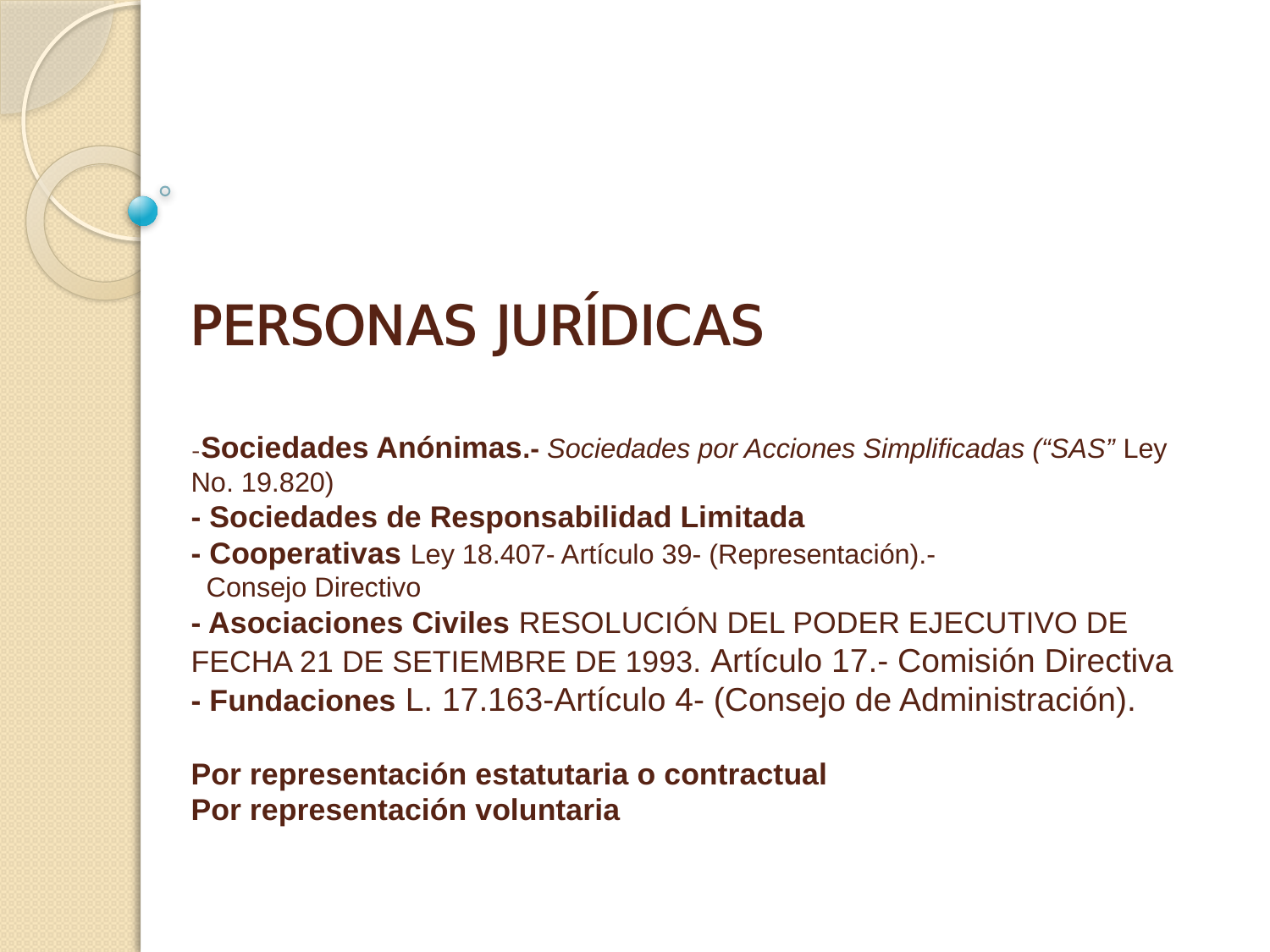

# PERSONAS JURÍDICAS -Sociedades Anónimas.- Sociedades por Acciones Simplificadas (“SAS” Ley No. 19.820) - Sociedades de Responsabilidad Limitada - Cooperativas Ley 18.407- Artículo 39- (Representación).- Consejo Directivo - Asociaciones Civiles RESOLUCIÓN DEL PODER EJECUTIVO DE FECHA 21 DE SETIEMBRE DE 1993. Artículo 17.- Comisión Directiva - Fundaciones L. 17.163-Artículo 4- (Consejo de Administración). Por representación estatutaria o contractual Por representación voluntaria